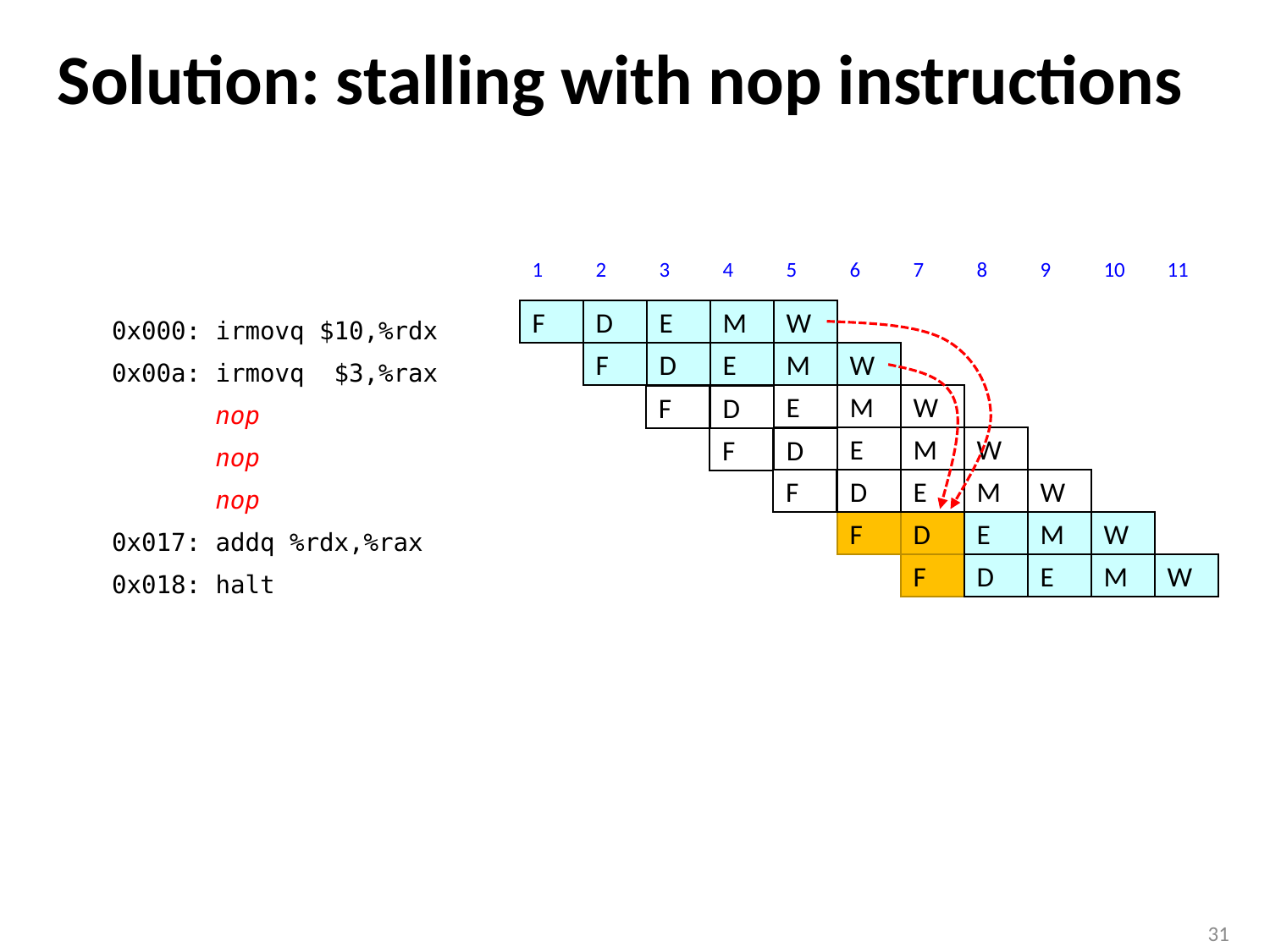

# Solution: stalling with nop instructions
1
2
3
4
5
6
7
8
9
10
11
F
D
E
M
W

F
D
E
M
W

E
M
W
F
D
E
M
W
F
D
F
D
E
M
W
F
D
E
M
W
F
D
E
M
W
0x000: irmovq $10,%rdx
0x00a: irmovq  $3,%rax
       nop
       nop
       nop
0x017: addq %rdx,%rax
0x018: halt
31